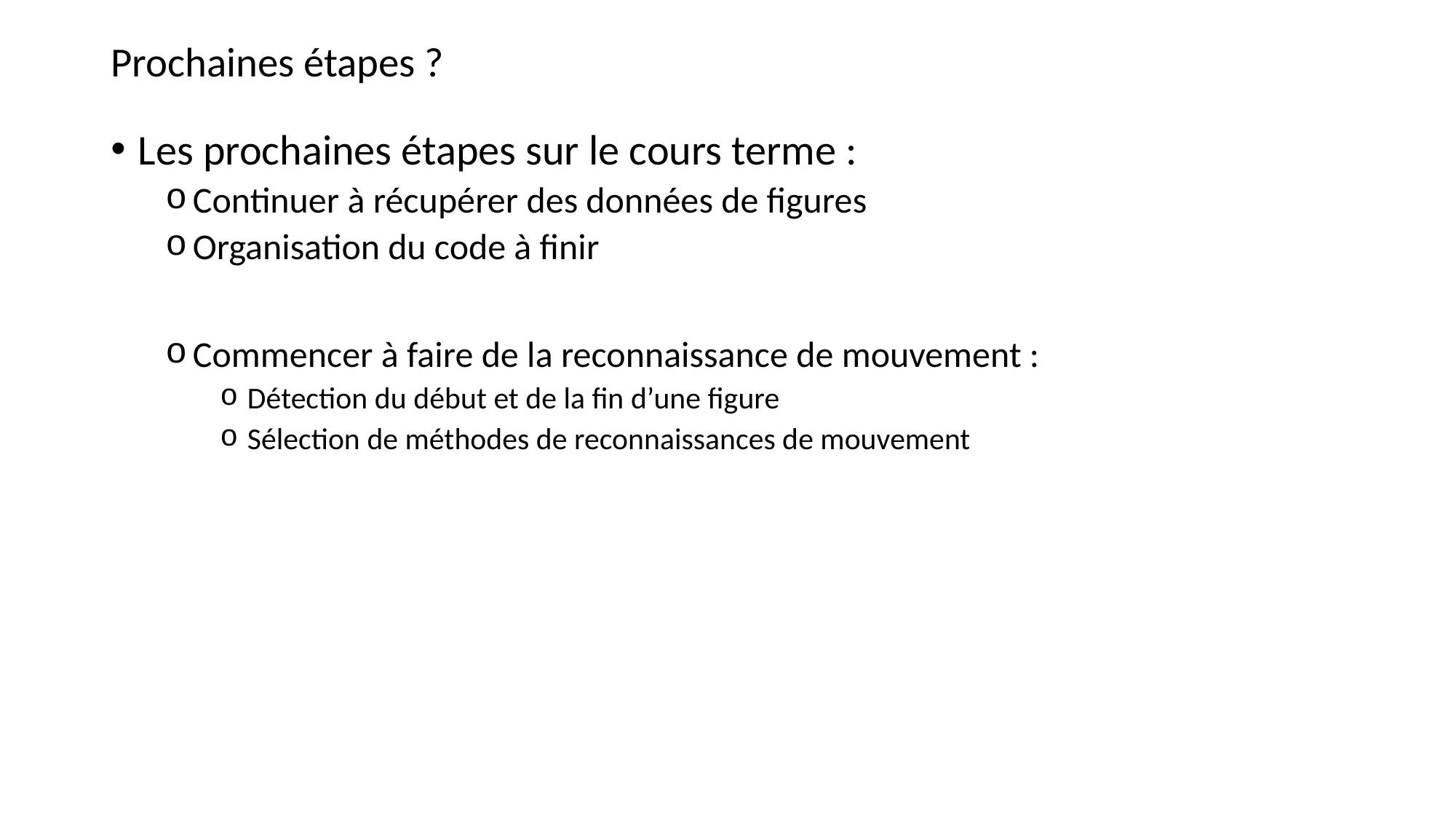

# Prochaines étapes ?
Les prochaines étapes sur le cours terme :
Continuer à récupérer des données de figures
Organisation du code à finir

Commencer à faire de la reconnaissance de mouvement :
Détection du début et de la fin d’une figure
Sélection de méthodes de reconnaissances de mouvement